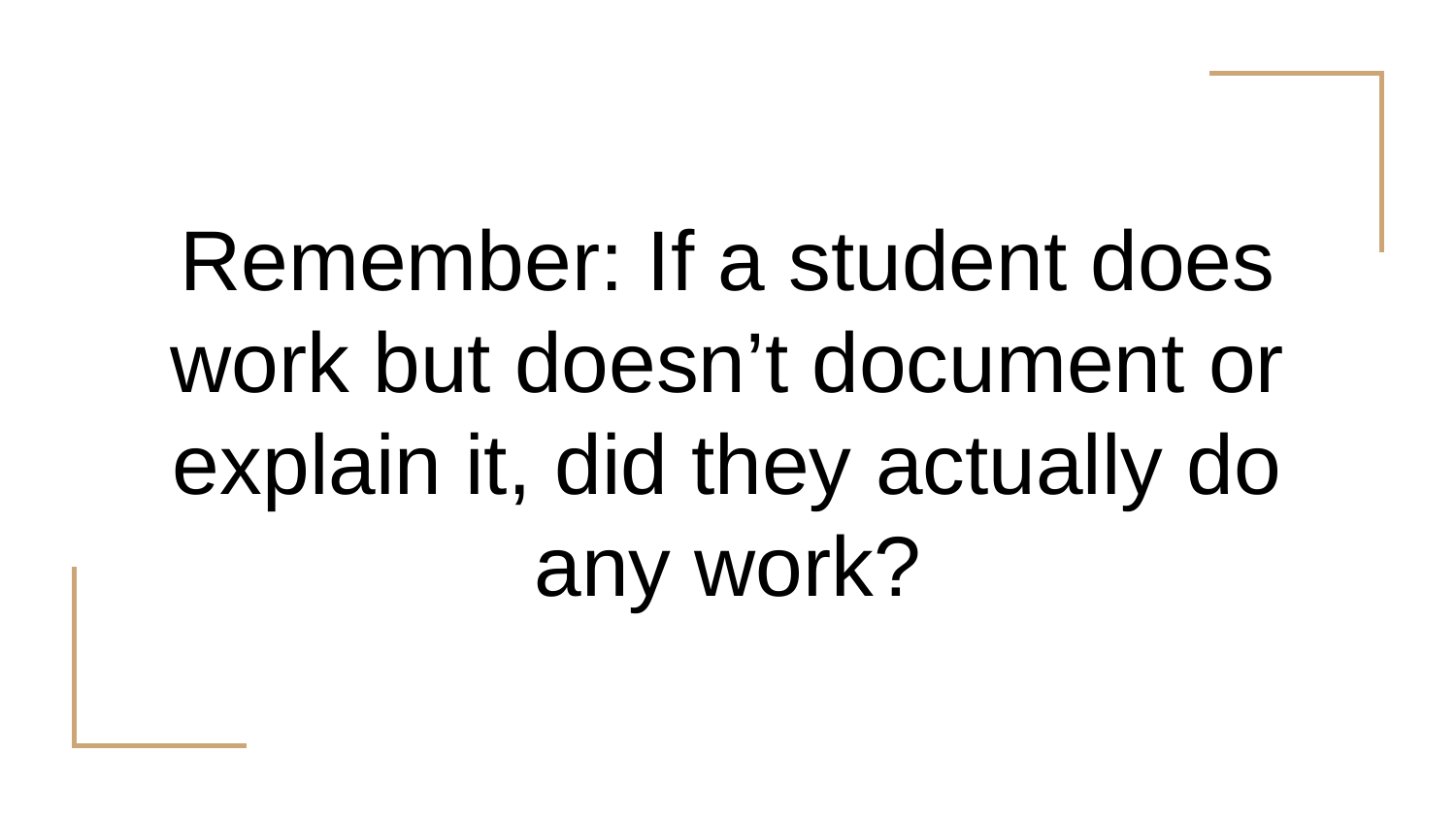

# Remember: If a student does work but doesn’t document or explain it, did they actually do any work?